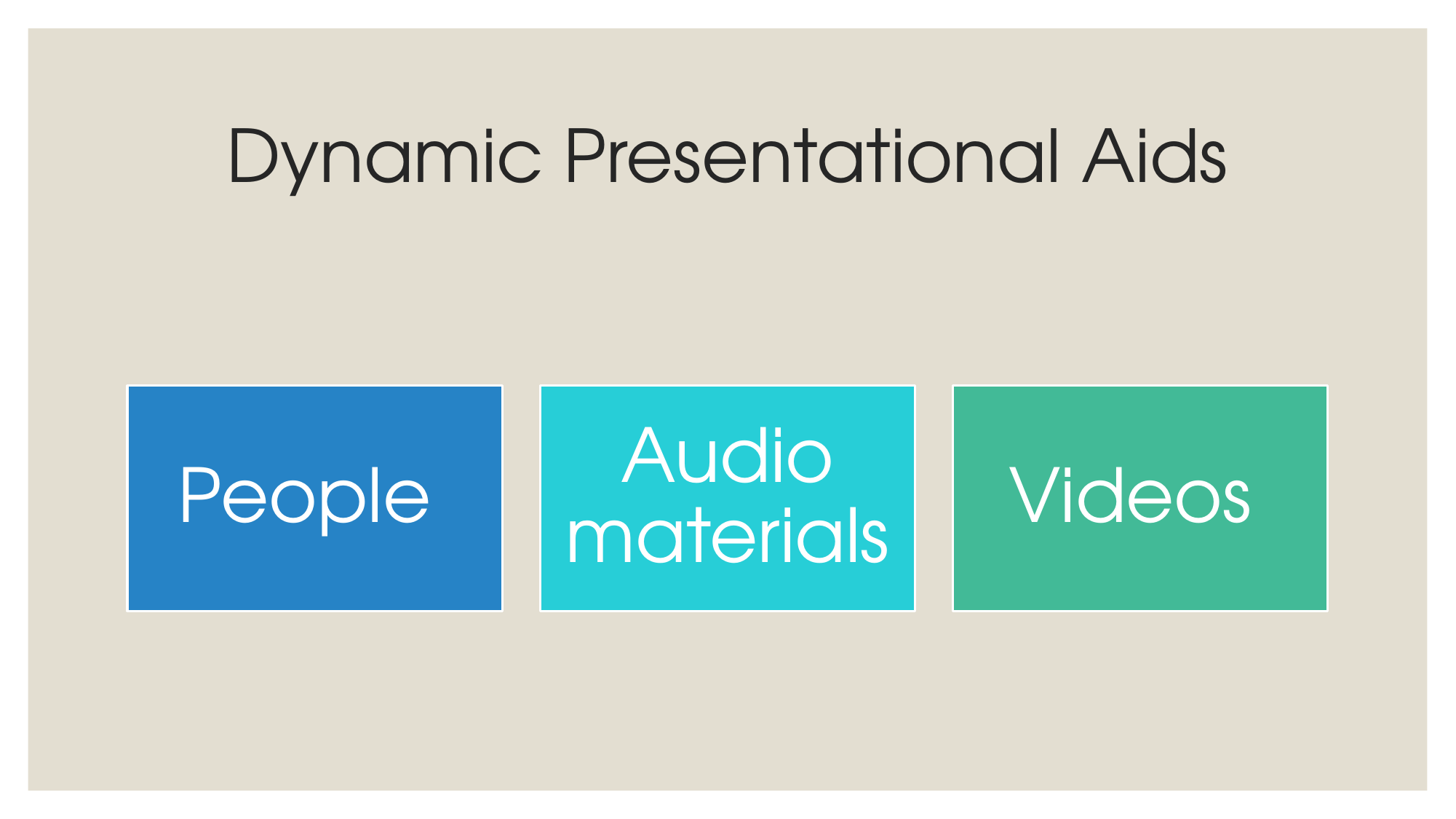

# Dynamic Presentational Aids
People
Audio materials
Videos